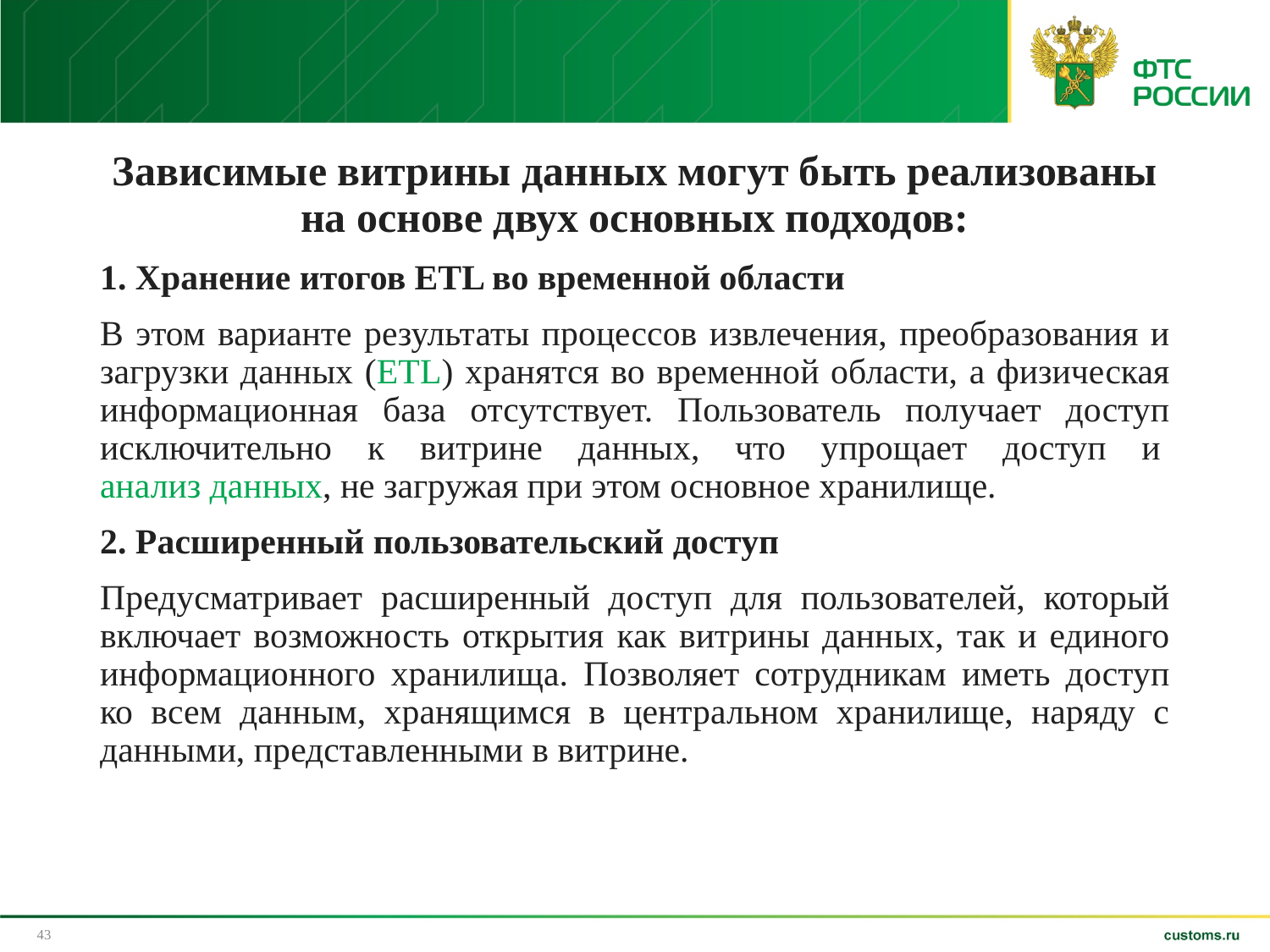

# Зависимые витрины данных могут быть реализованы на основе двух основных подходов:
1. Хранение итогов ETL во временной области
В этом варианте результаты процессов извлечения, преобразования и загрузки данных (ETL) хранятся во временной области, а физическая информационная база отсутствует. Пользователь получает доступ исключительно к витрине данных, что упрощает доступ и анализ данных, не загружая при этом основное хранилище.
2. Расширенный пользовательский доступ
Предусматривает расширенный доступ для пользователей, который включает возможность открытия как витрины данных, так и единого информационного хранилища. Позволяет сотрудникам иметь доступ ко всем данным, хранящимся в центральном хранилище, наряду с данными, представленными в витрине.

43